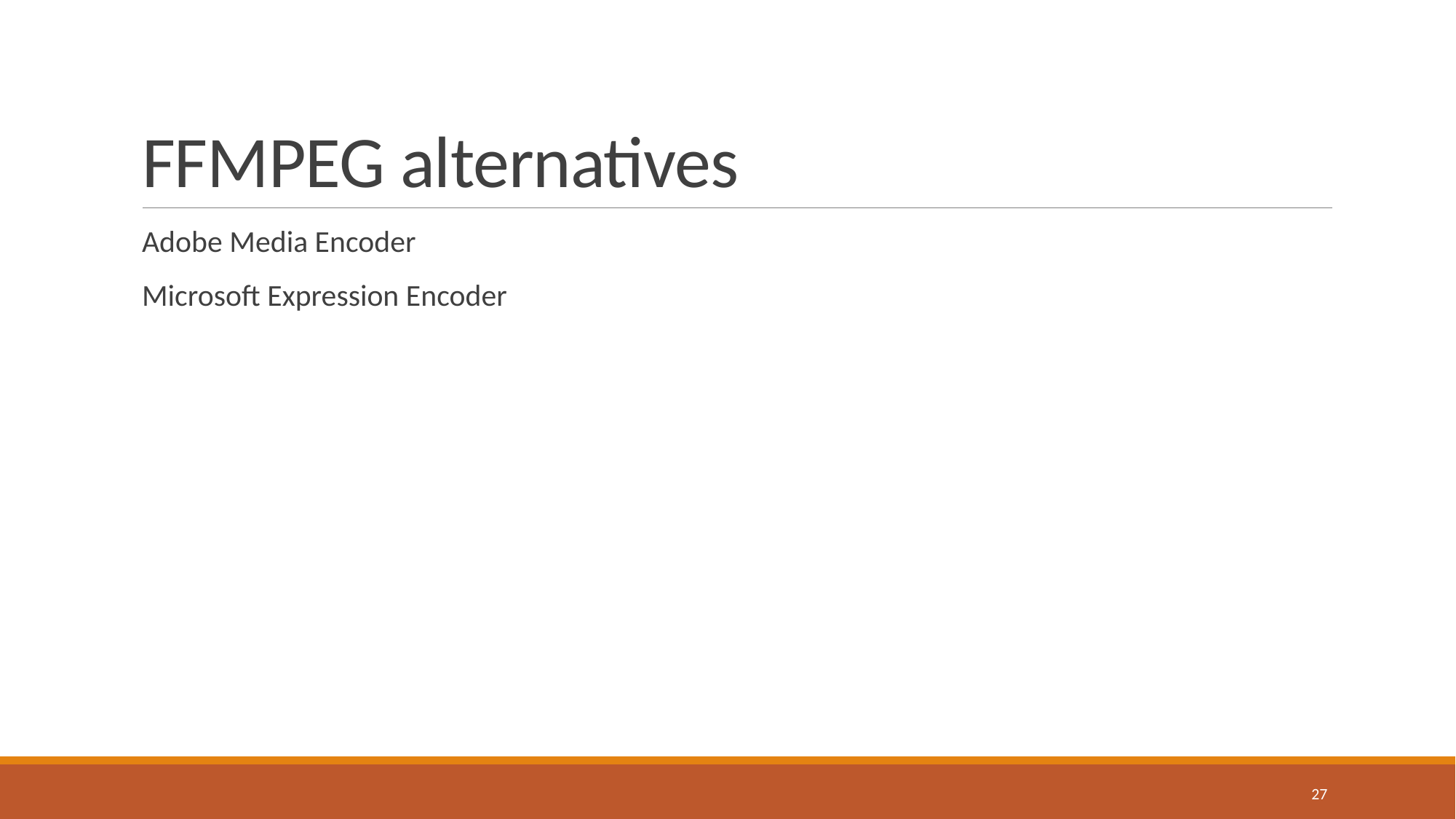

# FFMPEG alternatives
Adobe Media Encoder
Microsoft Expression Encoder
27